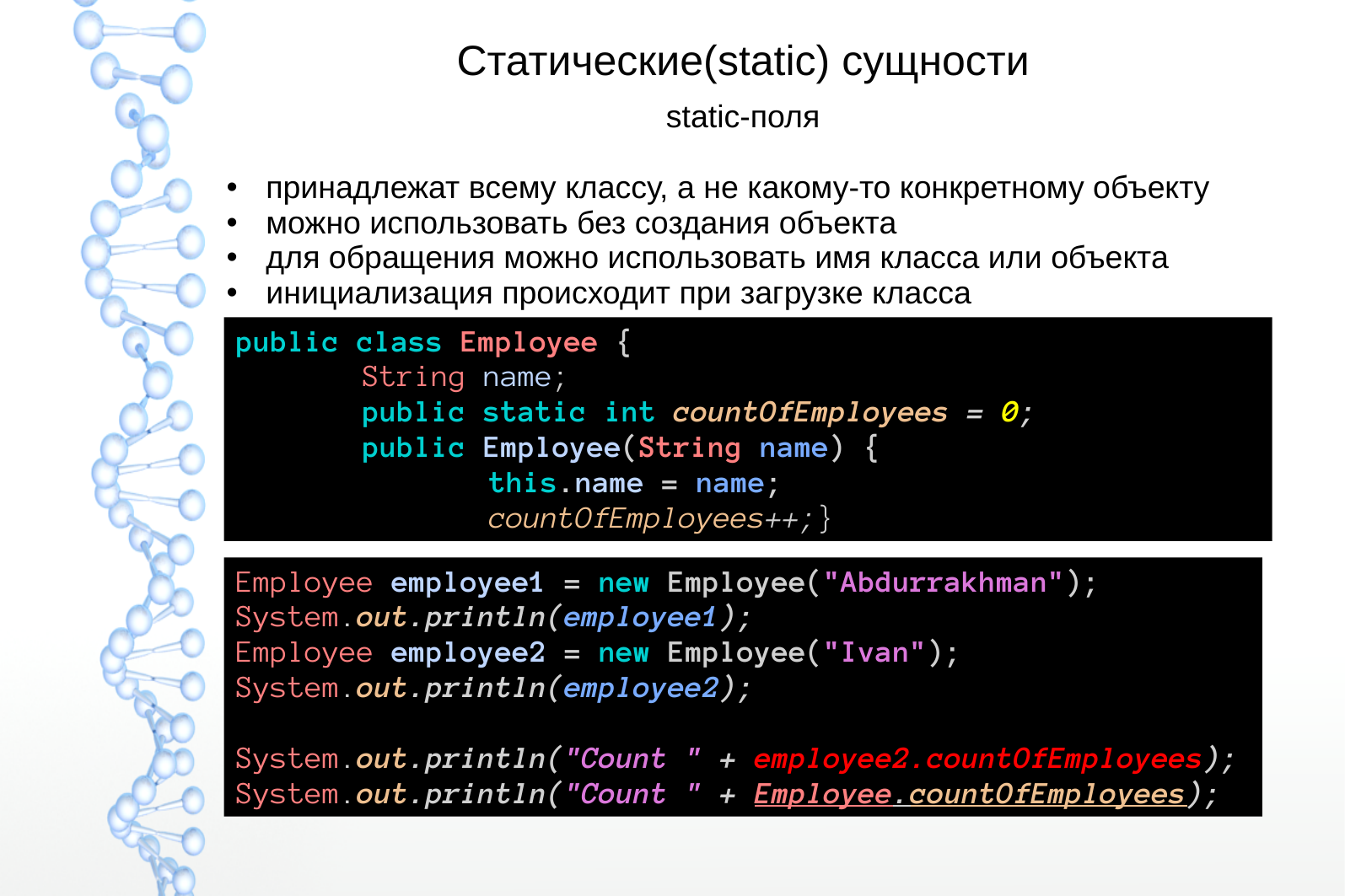

# Статические(static) сущности
static-поля

принадлежат всему классу, а не какому-то конкретному объекту
можно использовать без создания объекта
для обращения можно использовать имя класса или объекта
инициализация происходит при загрузке класса
public class Employee {
	String name;
	public static int countOfEmployees = 0;
	public Employee(String name) {
		this.name = name;
		countOfEmployees++;}
Employee employee1 = new Employee("Abdurrakhman");
System.out.println(employee1);
Employee employee2 = new Employee("Ivan");
System.out.println(employee2);

System.out.println("Count " + employee2.countOfEmployees);
System.out.println("Count " + Employee.countOfEmployees);